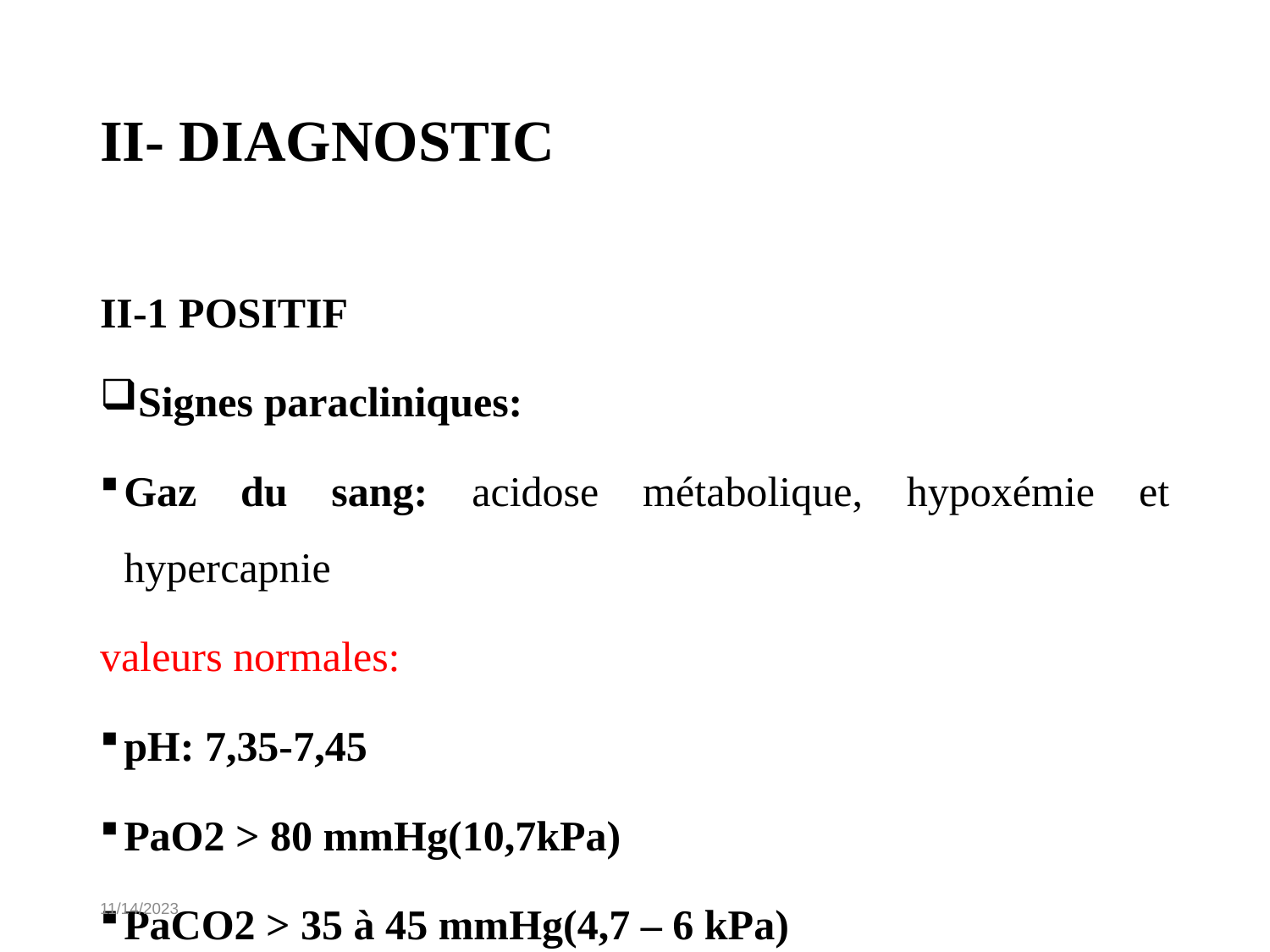

# II- DIAGNOSTIC
II-1 POSITIF
Signes paracliniques:
Gaz du sang: acidose métabolique, hypoxémie et hypercapnie
valeurs normales:
pH: 7,35-7,45
PaO2 > 80 mmHg(10,7kPa)
PaCO2 > 35 à 45 mmHg(4,7 – 6 kPa)
HCO2: 22 – 26 mmol / L

11/14/2023